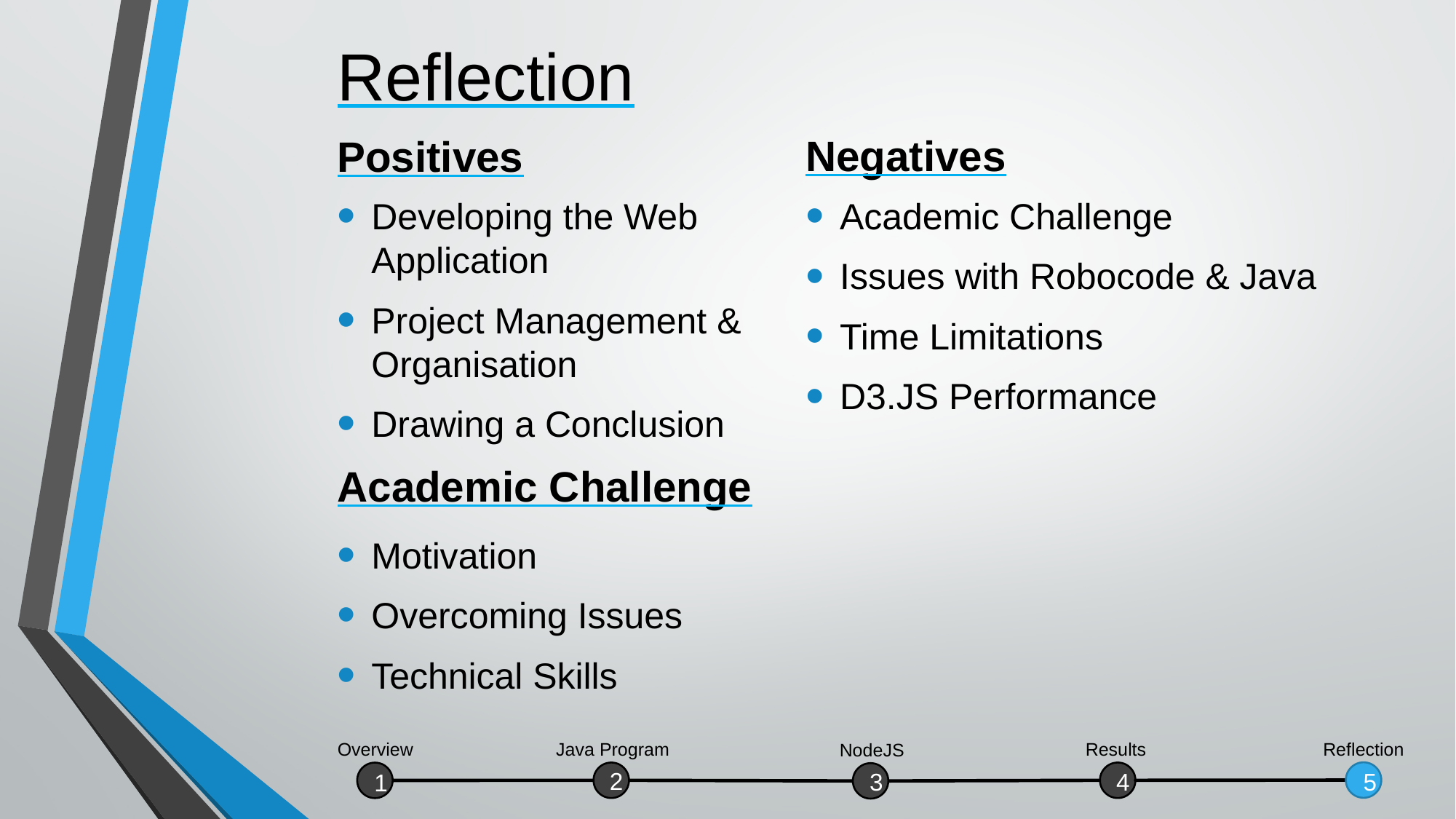

# Reflection
Negatives
Positives
Academic Challenge
Issues with Robocode & Java
Time Limitations
D3.JS Performance
Developing the Web Application
Project Management & Organisation
Drawing a Conclusion
Academic Challenge
Motivation
Overcoming Issues
Technical Skills
Java Program
Reflection
Overview
Results
NodeJS
2
4
5
3
1